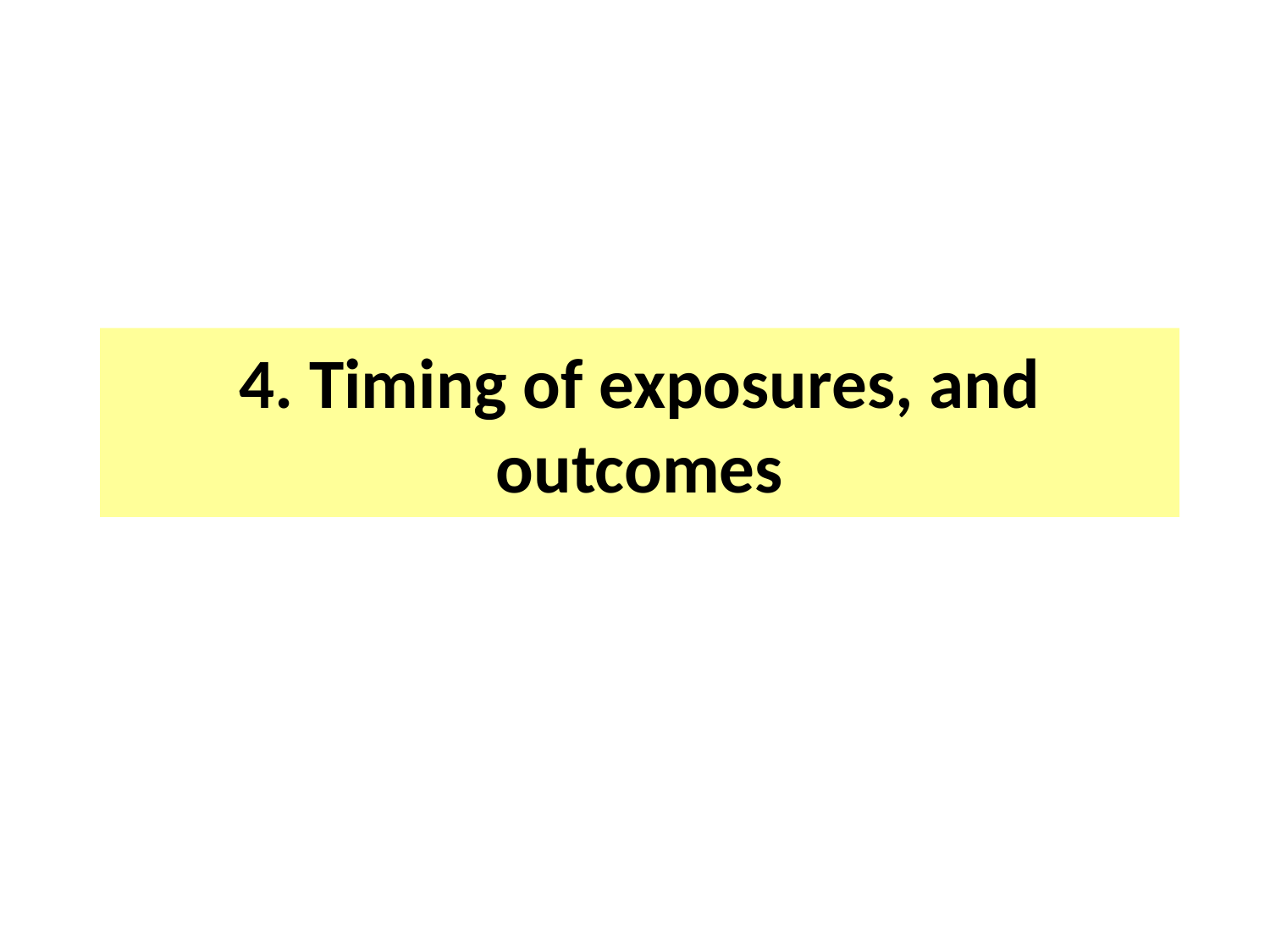

# 4. Timing of exposures, and outcomes